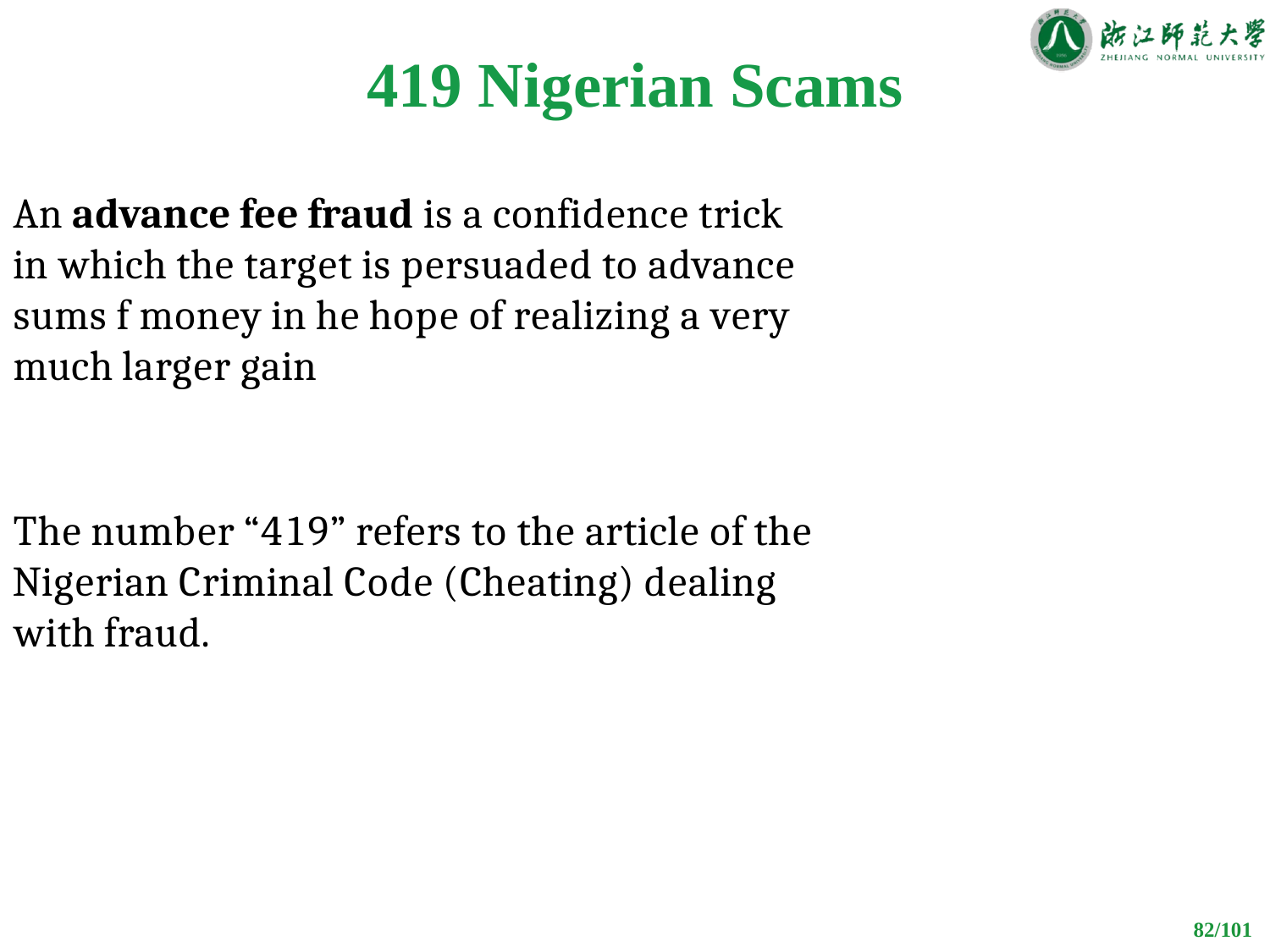

# 419 Nigerian Scams
An advance fee fraud is a confidence trick in which the target is persuaded to advance sums f money in he hope of realizing a very much larger gain
The number “419” refers to the article of the Nigerian Criminal Code (Cheating) dealing with fraud.